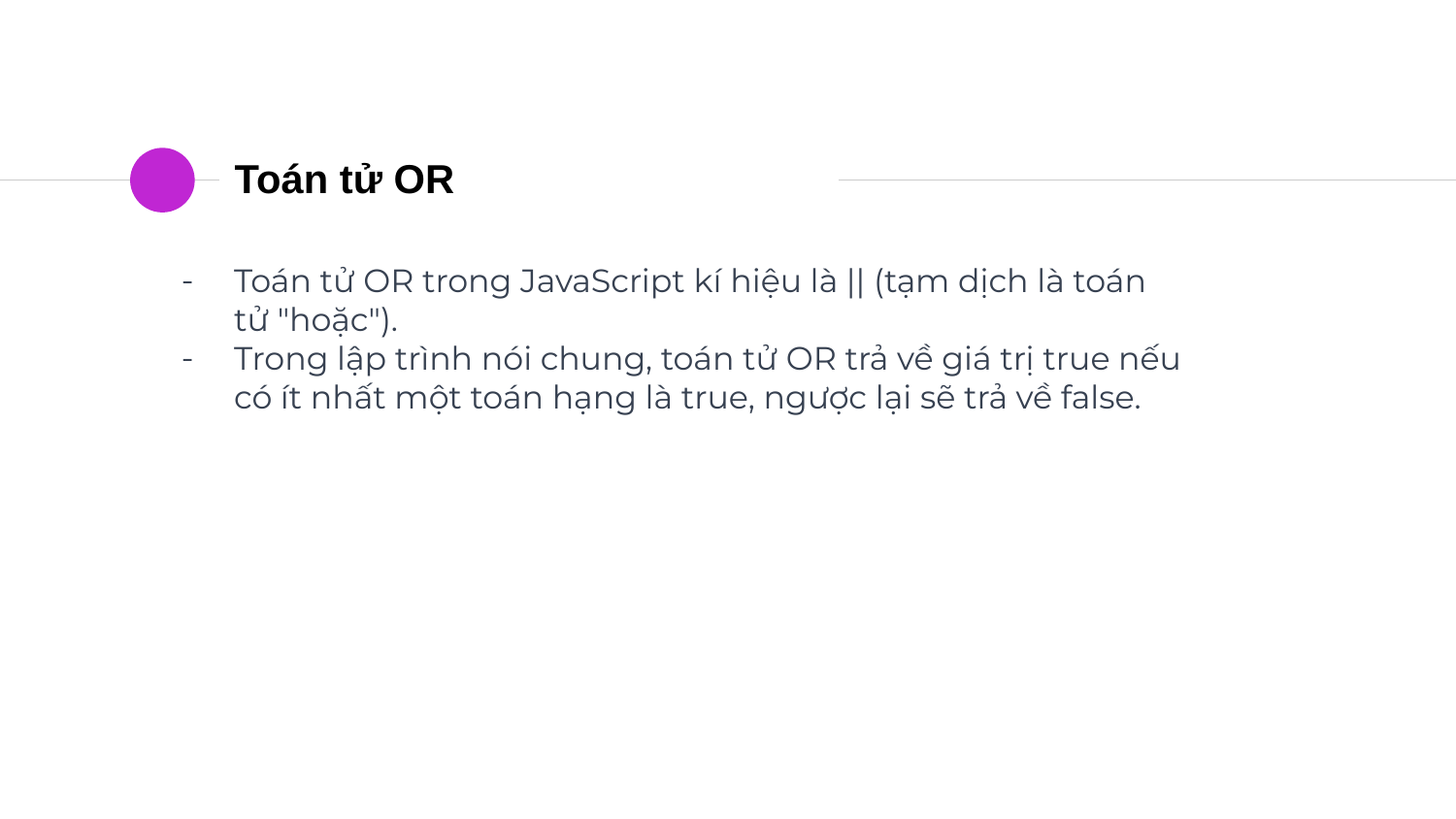

# Toán tử OR
Toán tử OR trong JavaScript kí hiệu là || (tạm dịch là toán tử "hoặc").
Trong lập trình nói chung, toán tử OR trả về giá trị true nếu có ít nhất một toán hạng là true, ngược lại sẽ trả về false.